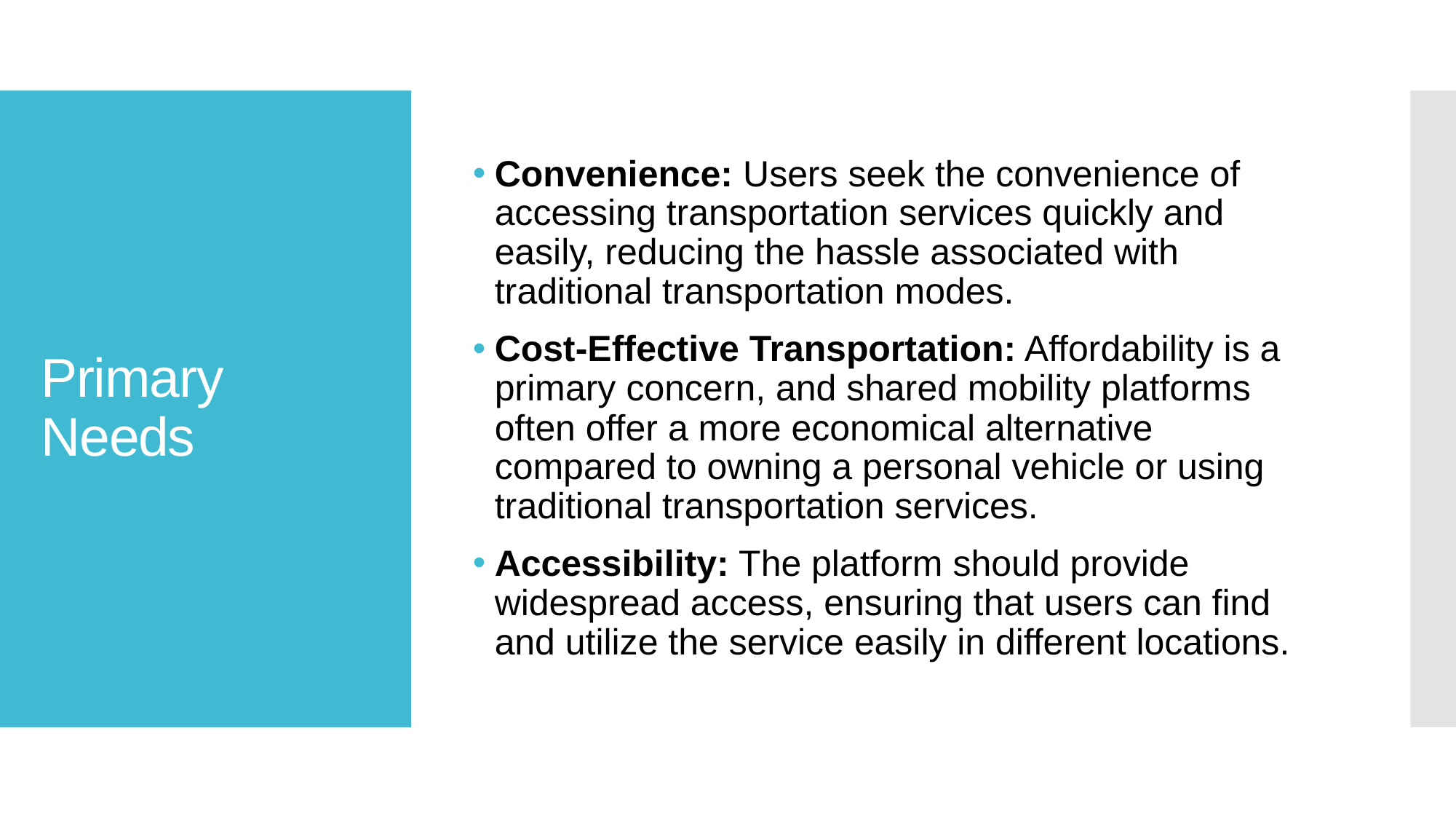

Convenience: Users seek the convenience of accessing transportation services quickly and easily, reducing the hassle associated with traditional transportation modes.
Cost-Effective Transportation: Affordability is a primary concern, and shared mobility platforms often offer a more economical alternative compared to owning a personal vehicle or using traditional transportation services.
Accessibility: The platform should provide widespread access, ensuring that users can find and utilize the service easily in different locations.
# Primary Needs